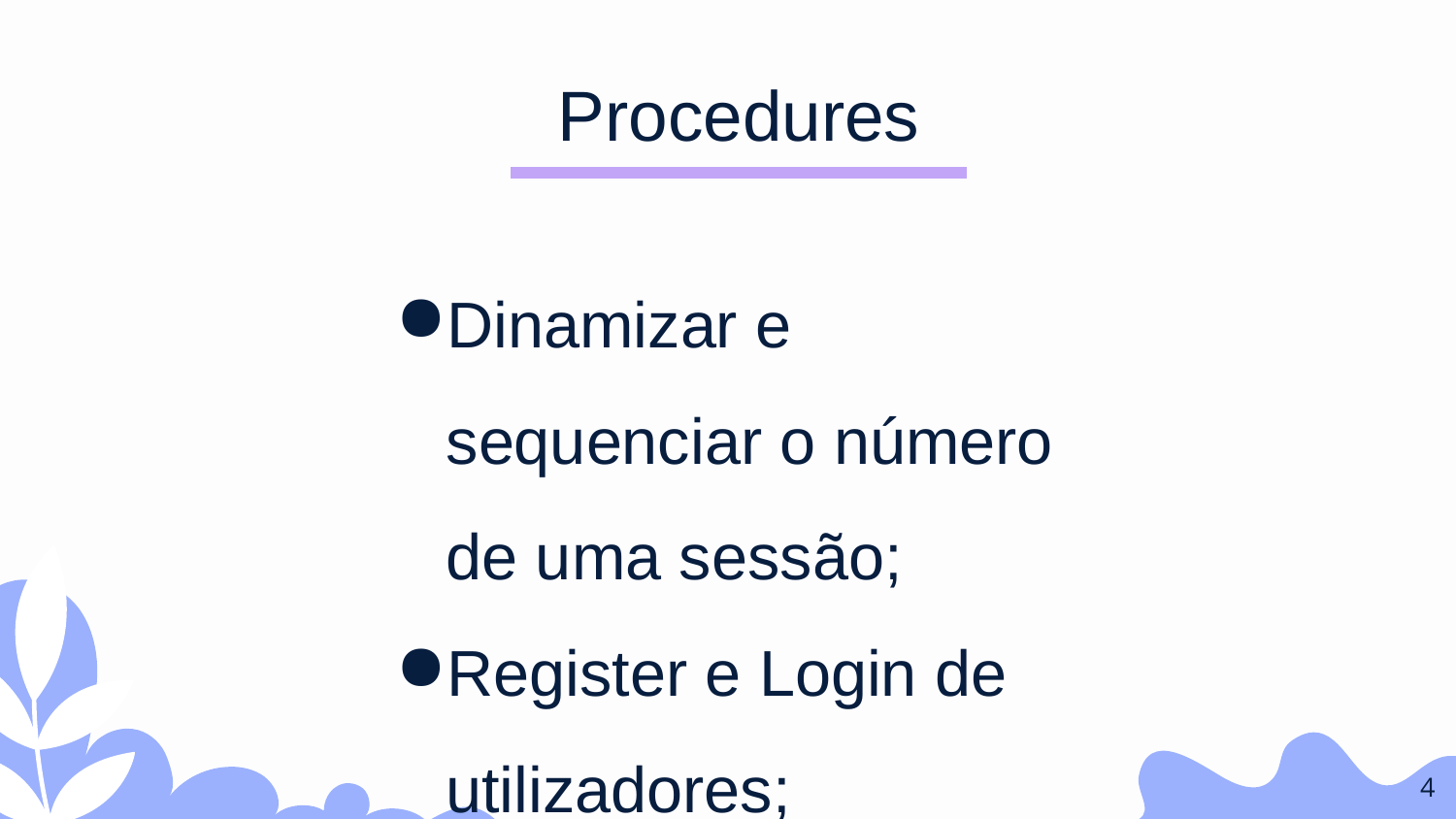

# Procedures
Dinamizar e sequenciar o número de uma sessão;
Register e Login de utilizadores;
Adicionar e remover favoritos.

4